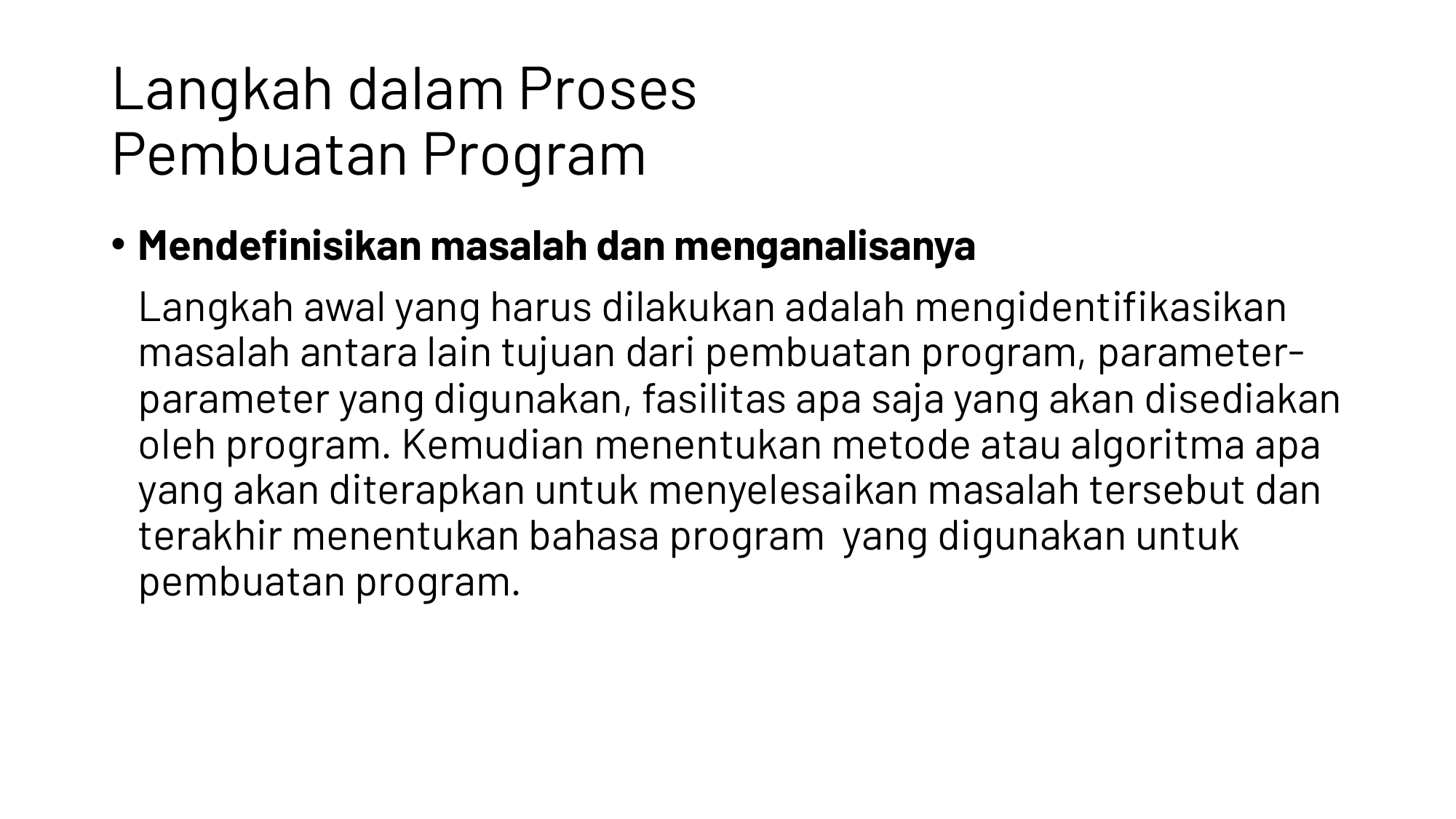

# Langkah dalam Proses Pembuatan Program
Mendefinisikan masalah dan menganalisanya
	Langkah awal yang harus dilakukan adalah mengidentifikasikan masalah antara lain tujuan dari pembuatan program, parameter-parameter yang digunakan, fasilitas apa saja yang akan disediakan oleh program. Kemudian menentukan metode atau algoritma apa yang akan diterapkan untuk menyelesaikan masalah tersebut dan terakhir menentukan bahasa program  yang digunakan untuk pembuatan program.